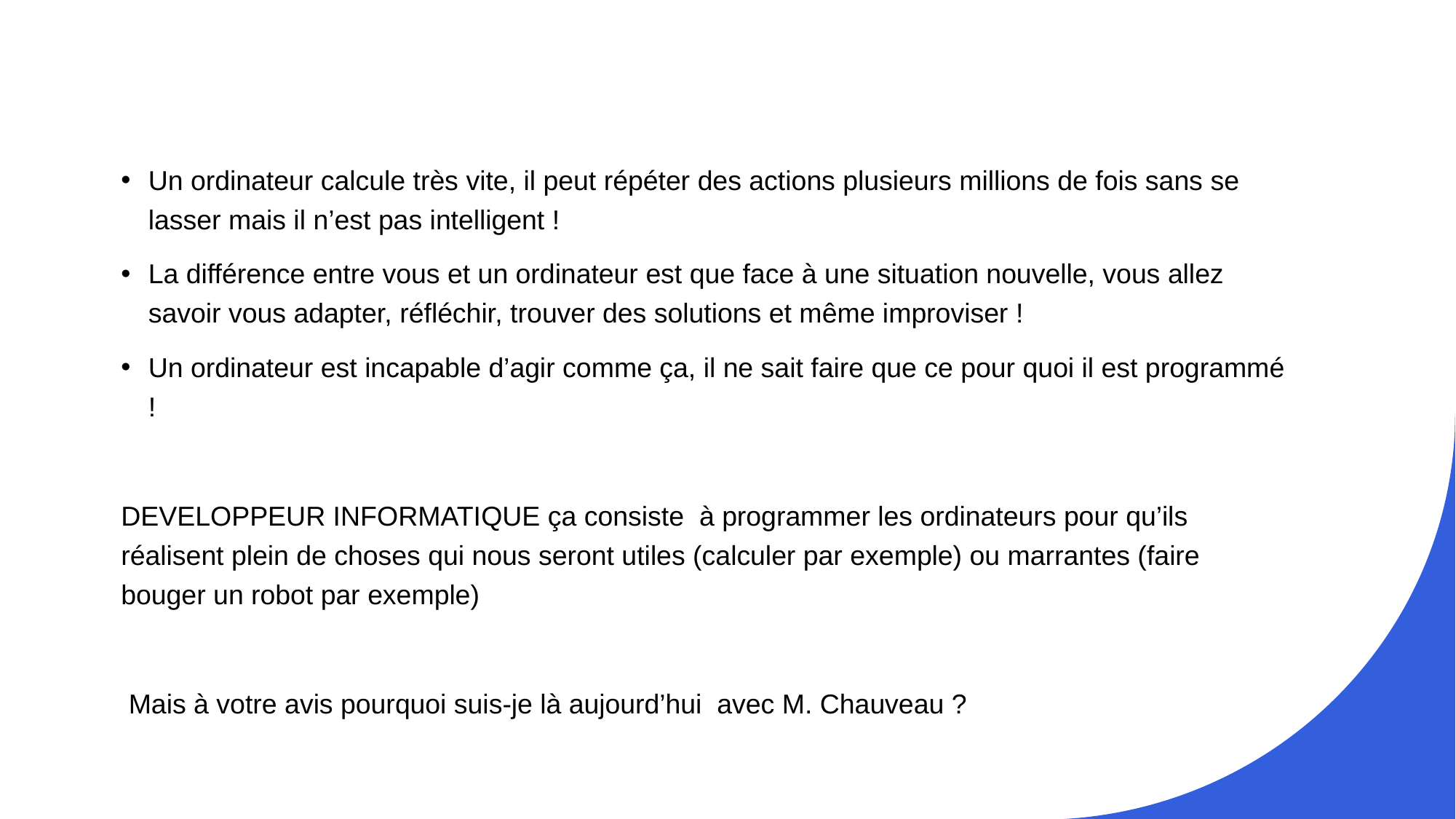

Un ordinateur calcule très vite, il peut répéter des actions plusieurs millions de fois sans se lasser mais il n’est pas intelligent !
La différence entre vous et un ordinateur est que face à une situation nouvelle, vous allez savoir vous adapter, réfléchir, trouver des solutions et même improviser !
Un ordinateur est incapable d’agir comme ça, il ne sait faire que ce pour quoi il est programmé !

DEVELOPPEUR INFORMATIQUE ça consiste  à programmer les ordinateurs pour qu’ils réalisent plein de choses qui nous seront utiles (calculer par exemple) ou marrantes (faire bouger un robot par exemple)

 Mais à votre avis pourquoi suis-je là aujourd’hui  avec M. Chauveau ?